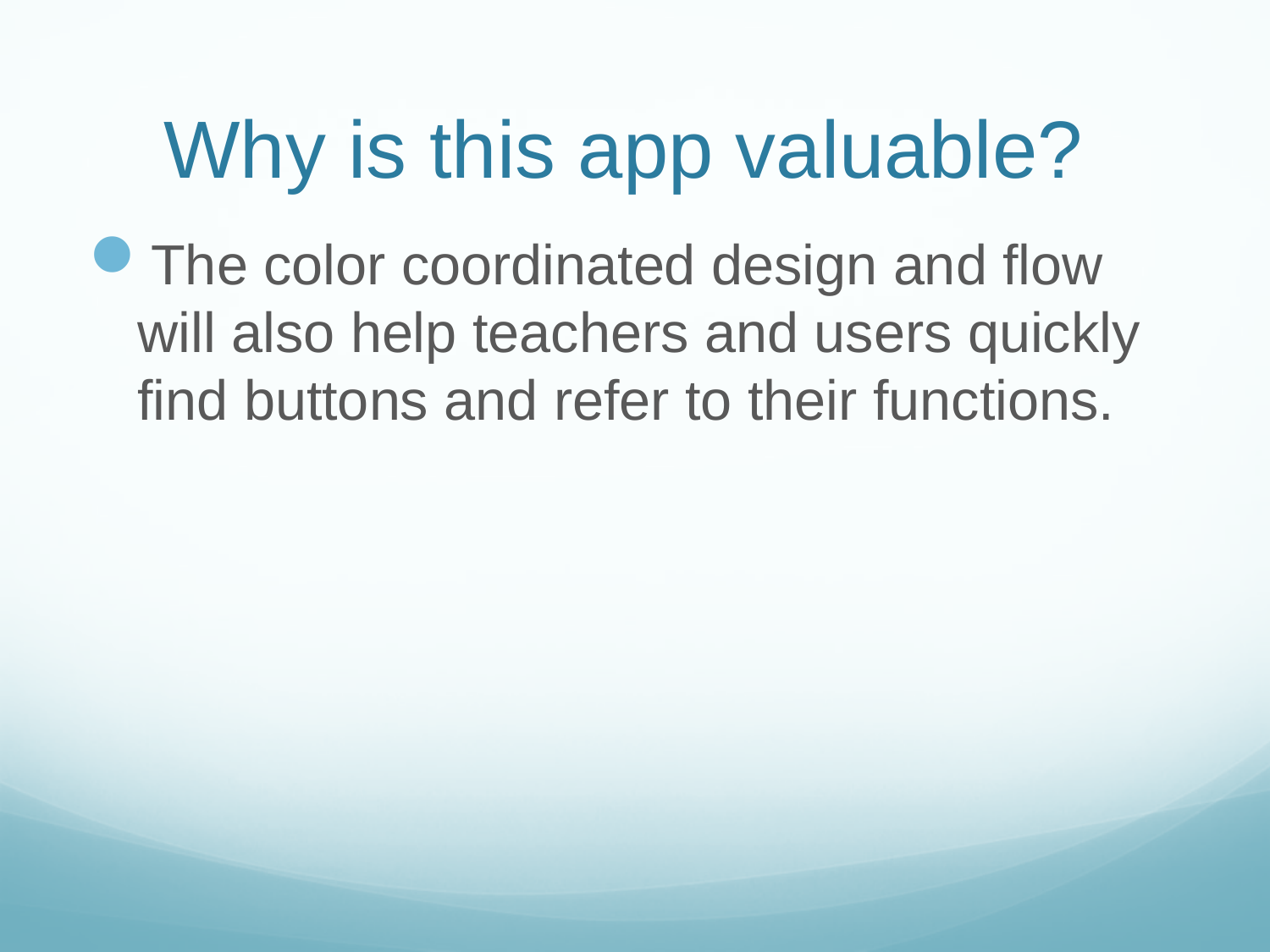

# Why is this app valuable?
The color coordinated design and flow will also help teachers and users quickly find buttons and refer to their functions.